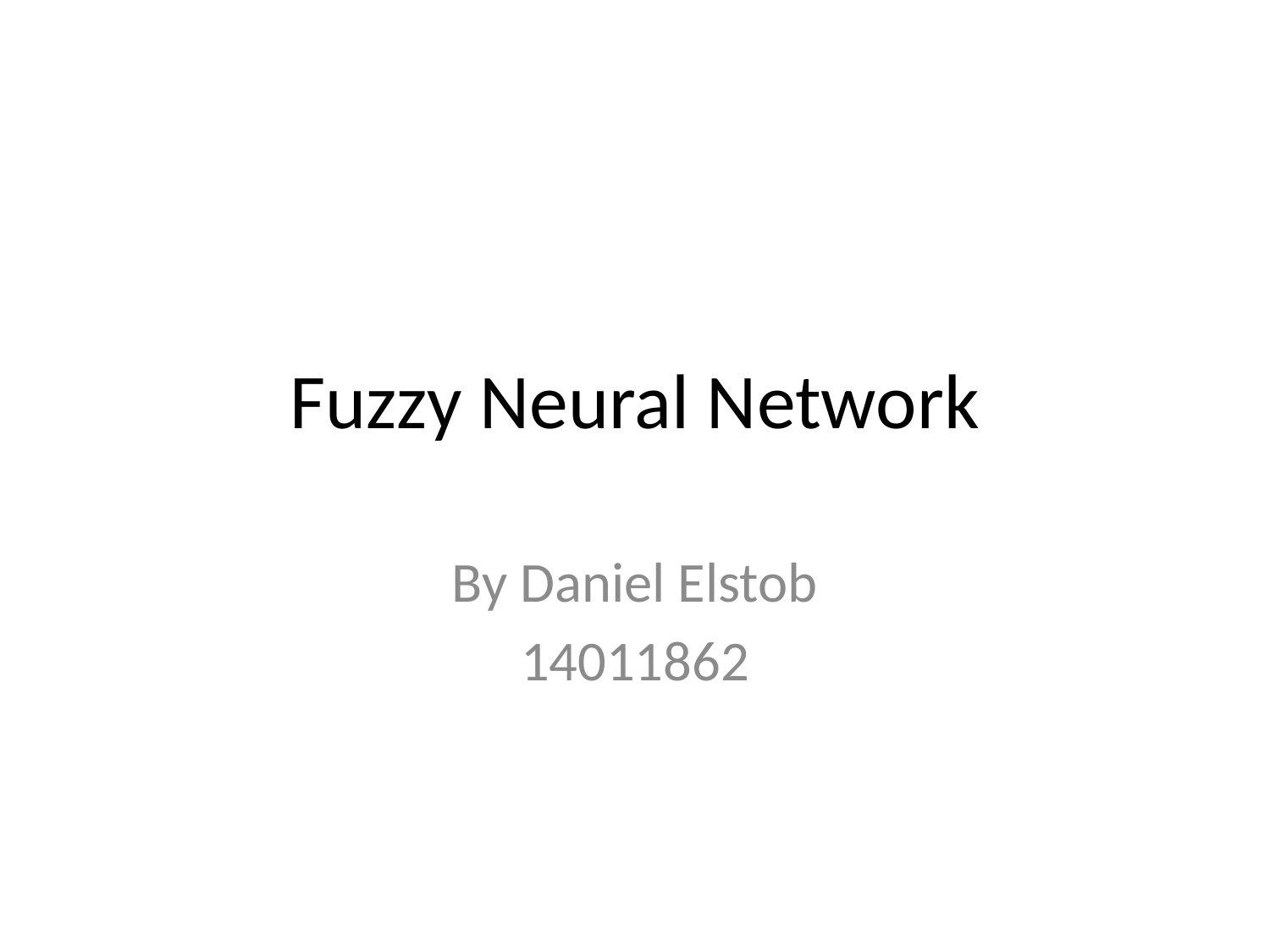

# Fuzzy Neural Network
By Daniel Elstob
14011862